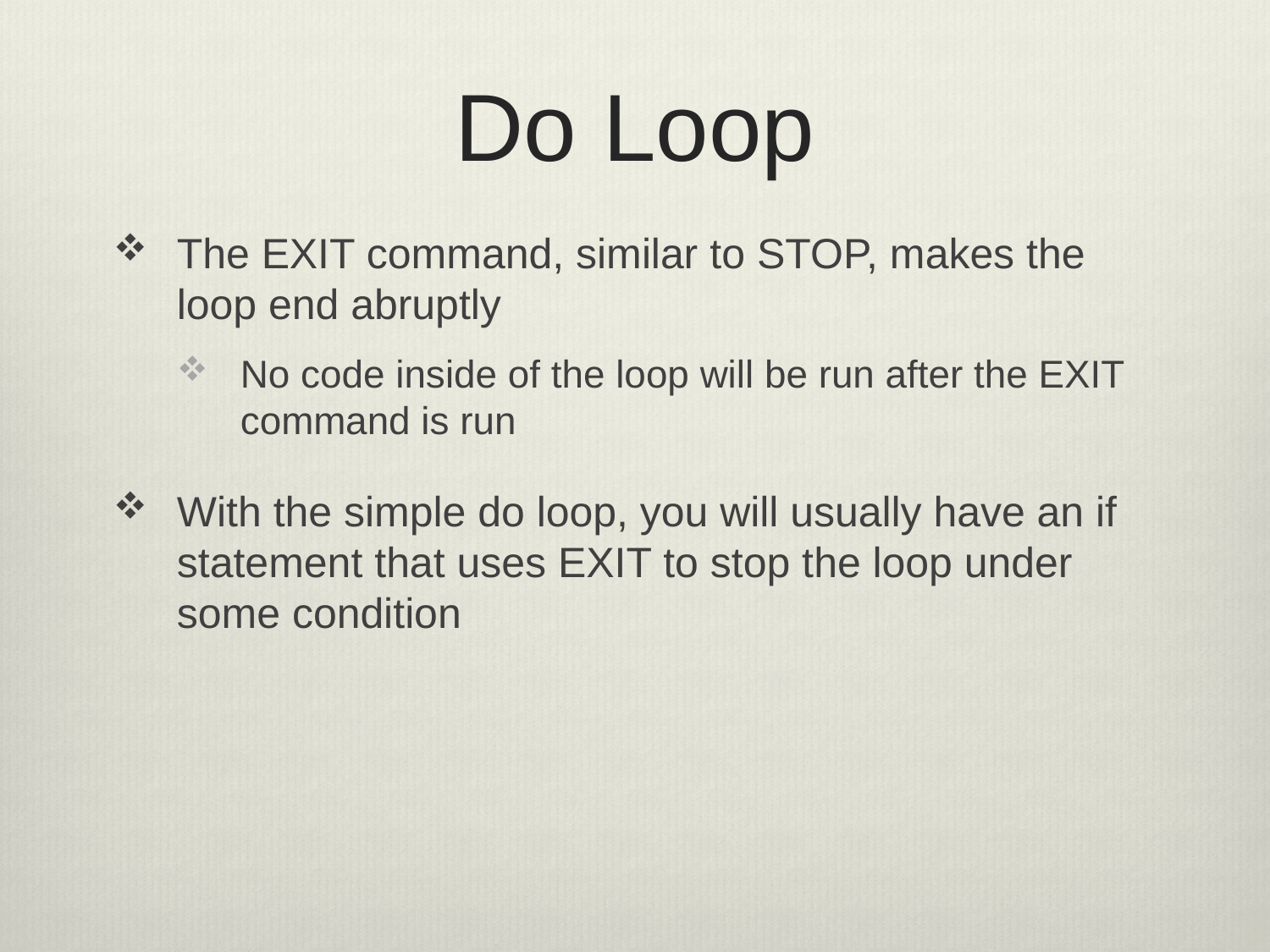

# Do Loop
The EXIT command, similar to STOP, makes the loop end abruptly
No code inside of the loop will be run after the EXIT command is run
With the simple do loop, you will usually have an if statement that uses EXIT to stop the loop under some condition